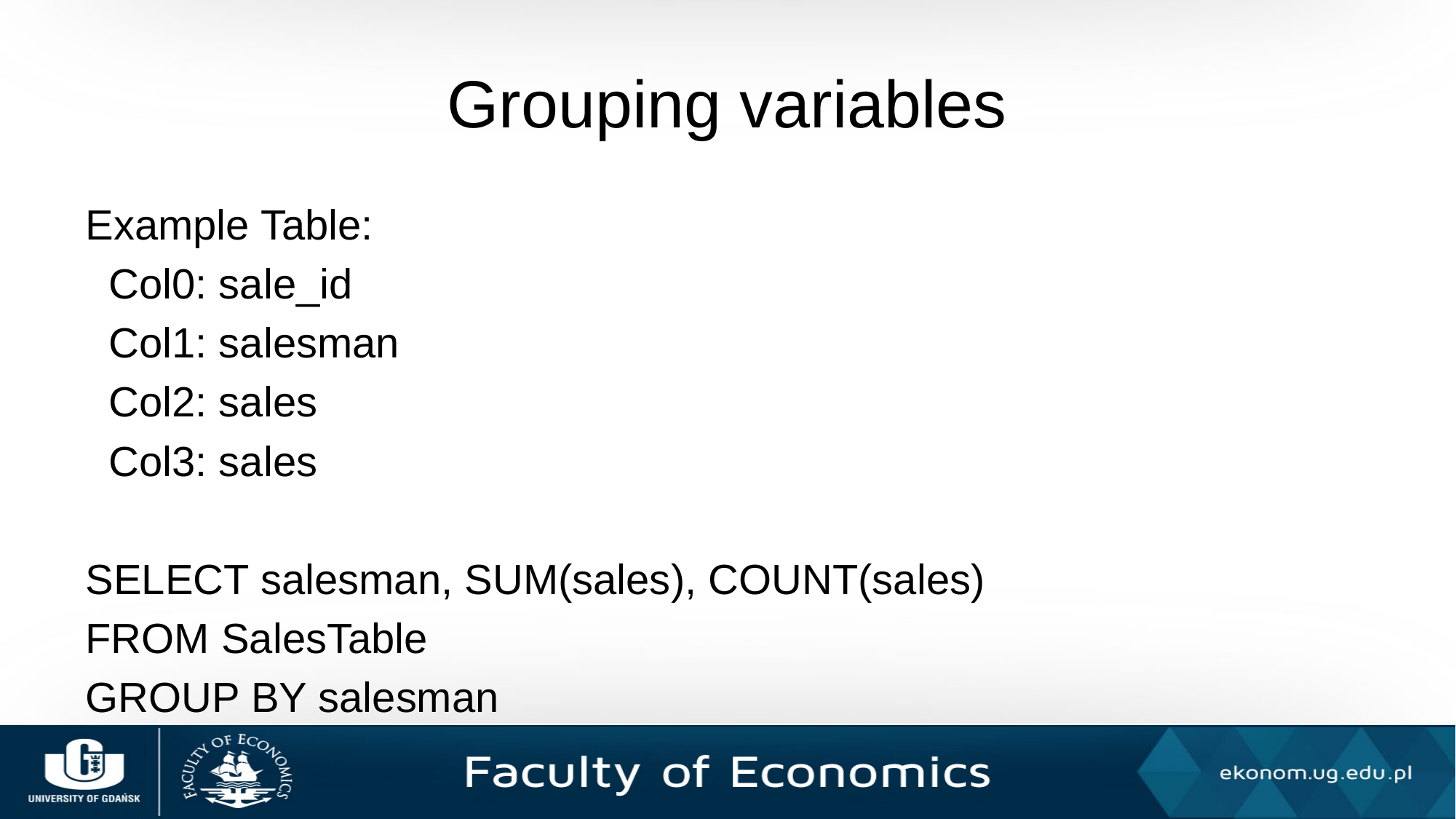

# Grouping variables
Example Table:
  Col0: sale_id
  Col1: salesman
  Col2: sales
  Col3: sales

SELECT salesman, SUM(sales), COUNT(sales)
FROM SalesTable
GROUP BY salesman